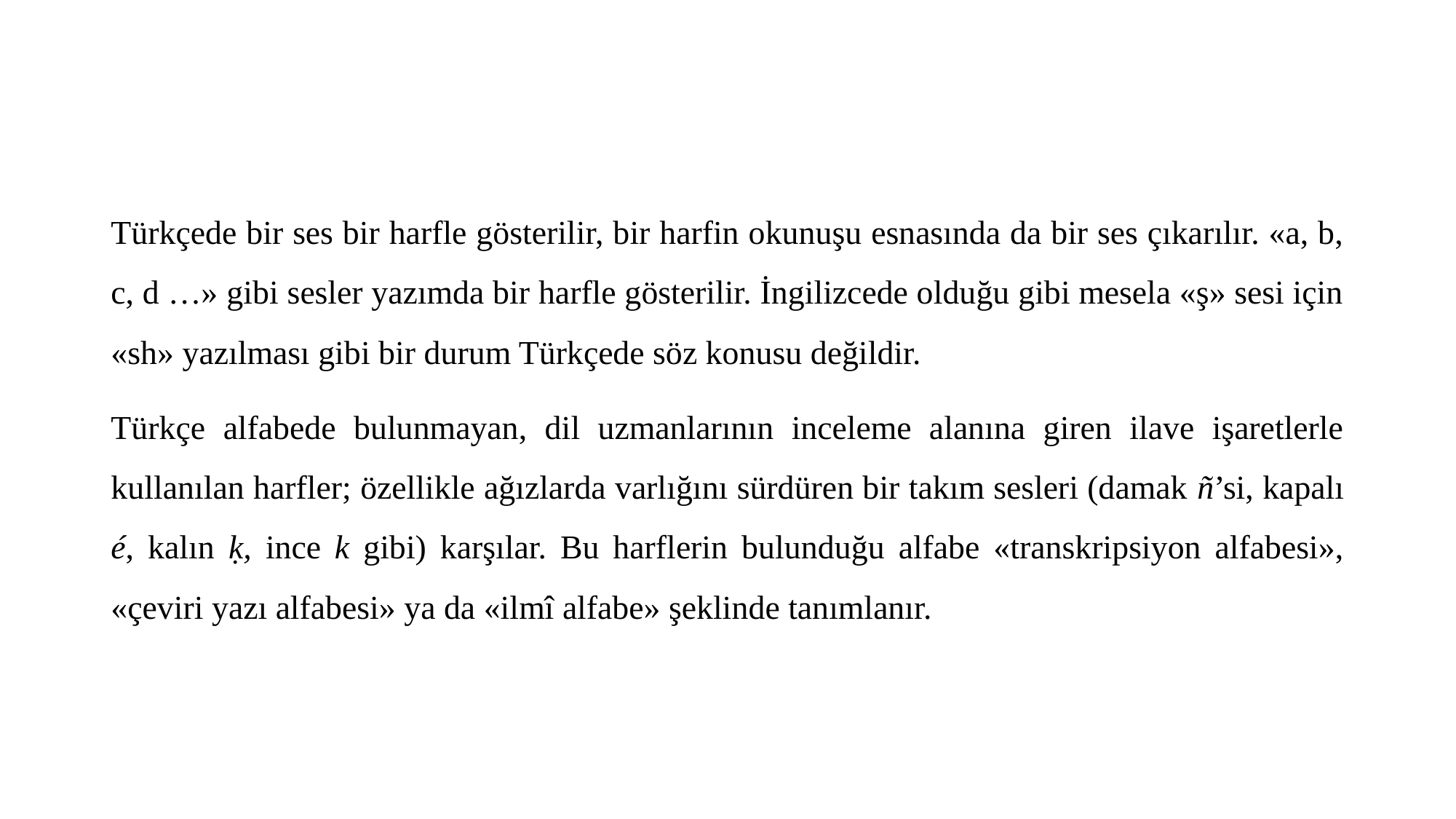

Türkçede bir ses bir harfle gösterilir, bir harfin okunuşu esnasında da bir ses çıkarılır. «a, b, c, d …» gibi sesler yazımda bir harfle gösterilir. İngilizcede olduğu gibi mesela «ş» sesi için «sh» yazılması gibi bir durum Türkçede söz konusu değildir.
Türkçe alfabede bulunmayan, dil uzmanlarının inceleme alanına giren ilave işaretlerle kullanılan harfler; özellikle ağızlarda varlığını sürdüren bir takım sesleri (damak ñ’si, kapalı é, kalın ḳ, ince k gibi) karşılar. Bu harflerin bulunduğu alfabe «transkripsiyon alfabesi», «çeviri yazı alfabesi» ya da «ilmî alfabe» şeklinde tanımlanır.